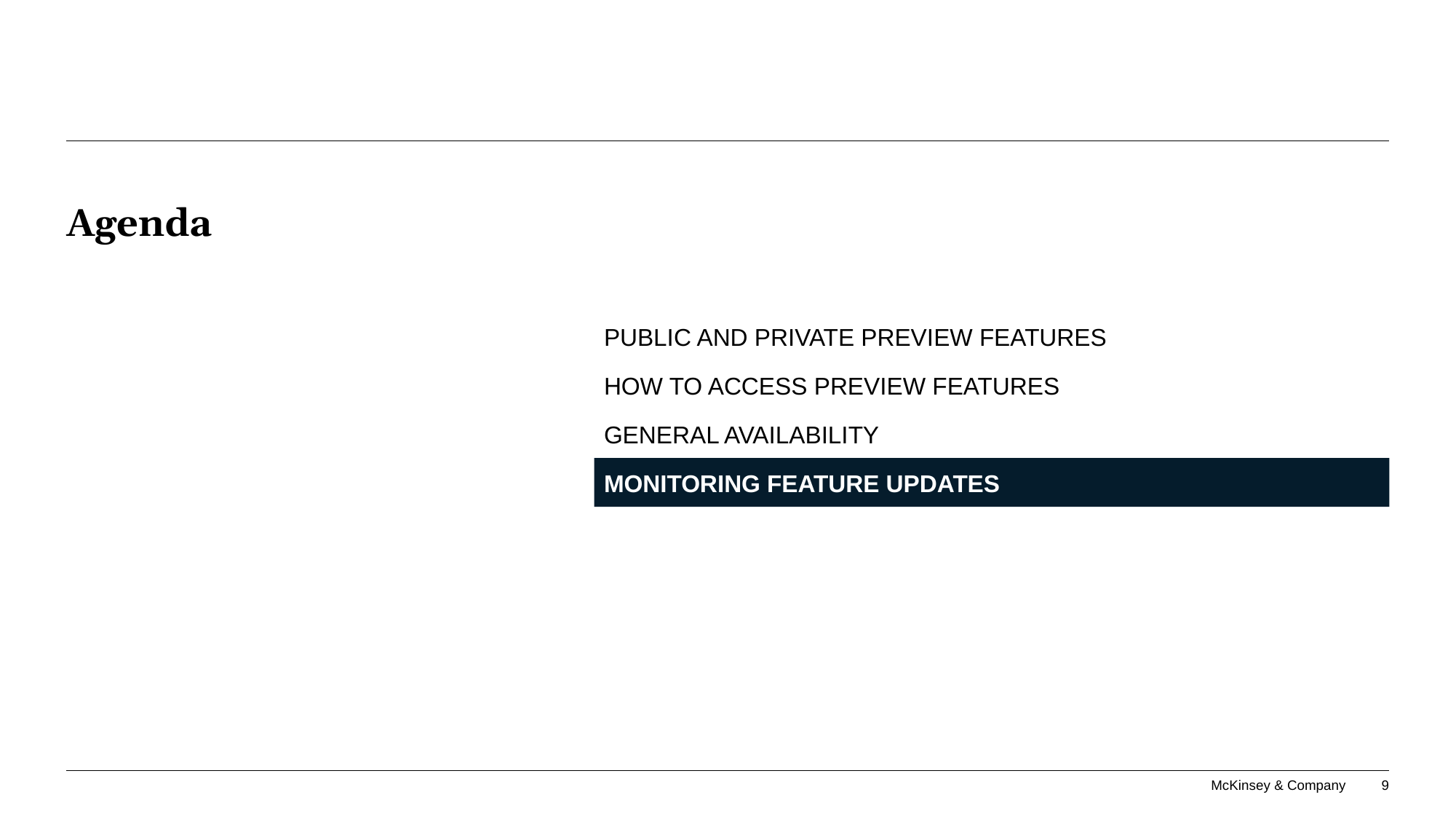

# Agenda
Public and private preview features
How to access preview features
General availability
Monitoring feature updates